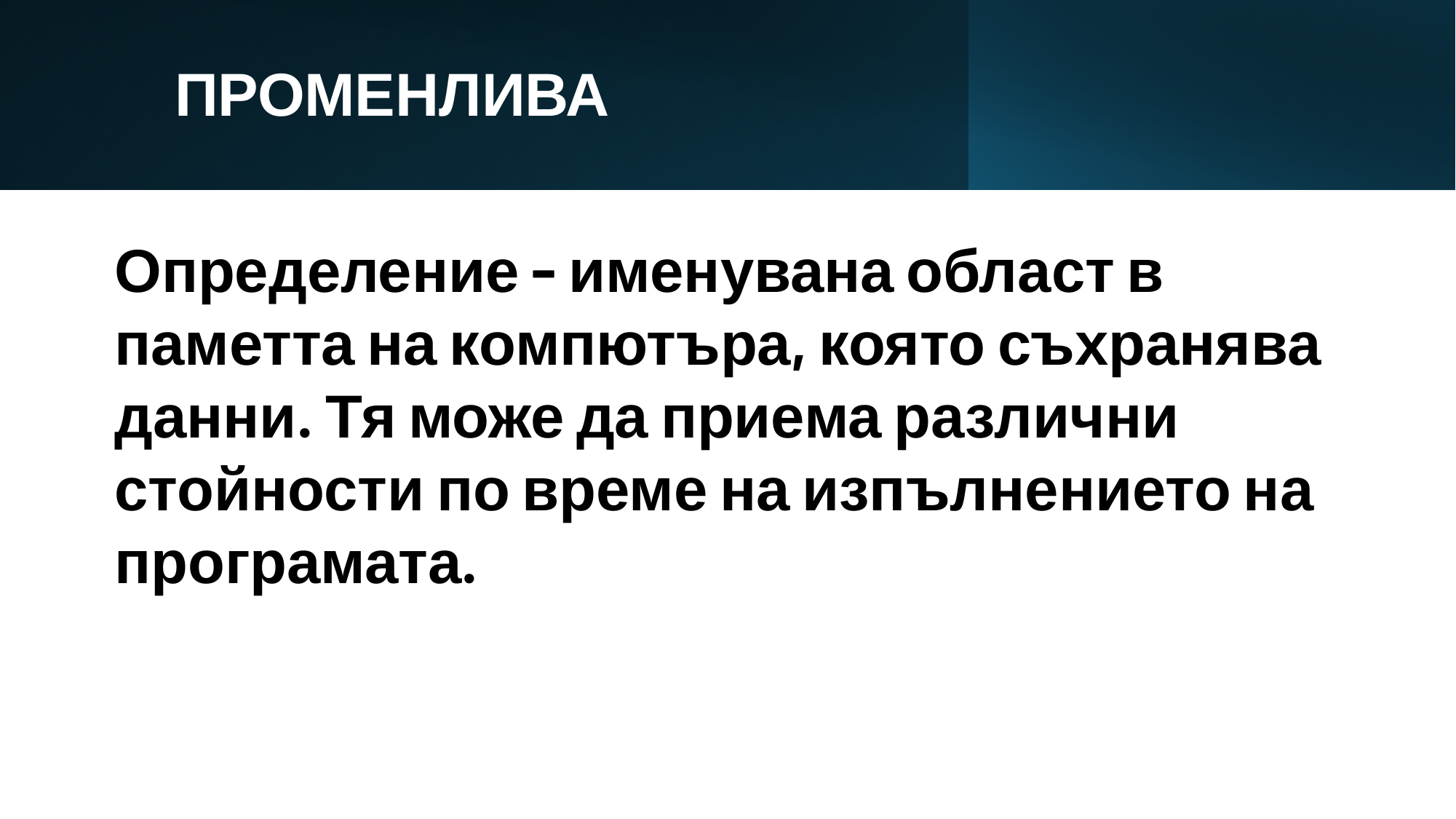

# ПРОМЕНЛИВА
Определение - именувана област в паметта на компютъра, която съхранява данни. Тя може да приема различни стойности по време на изпълнението на програмата.